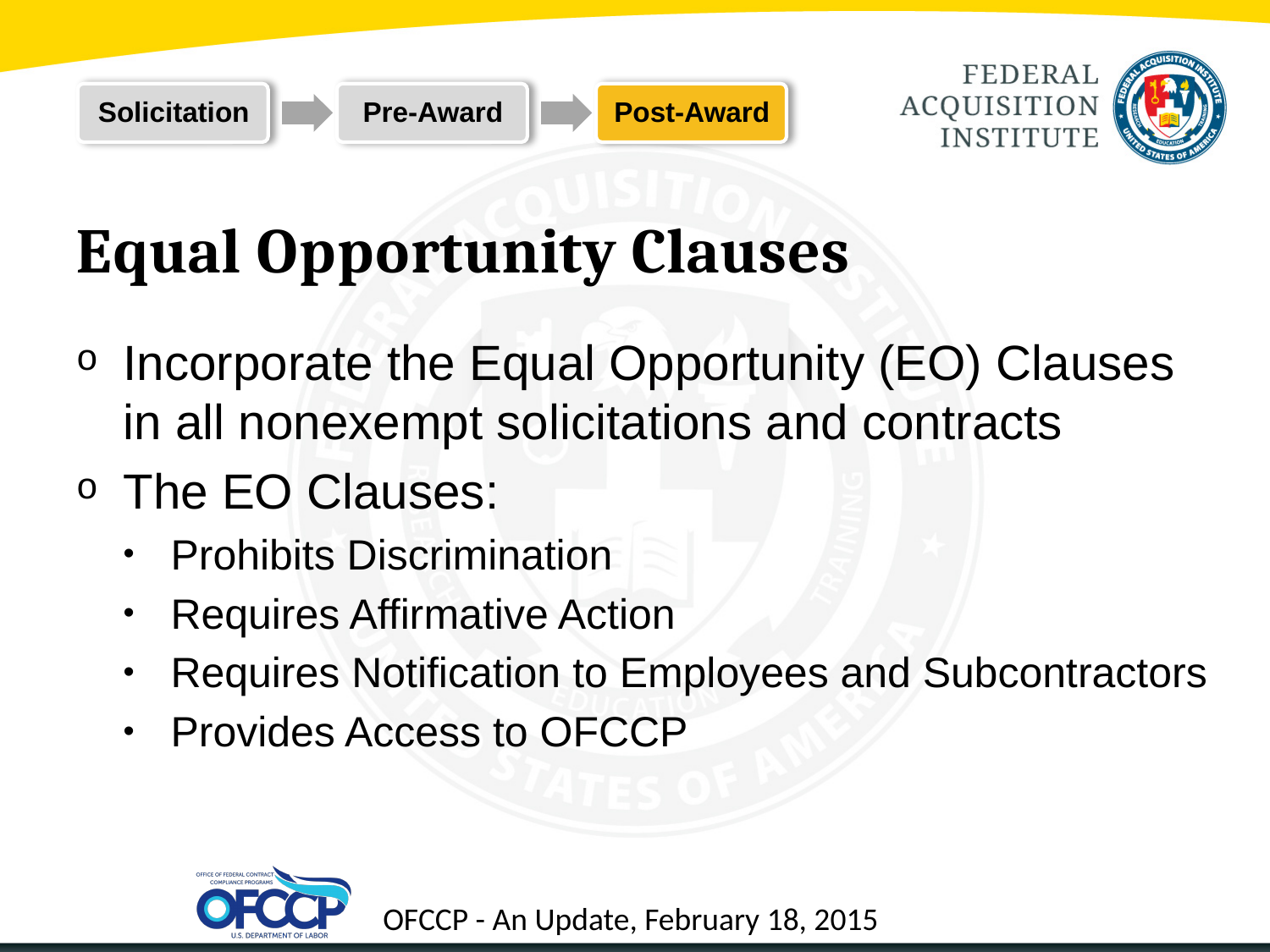

Solicitation

Pre-Award

Post-Award
# Equal Opportunity Clauses
Incorporate the Equal Opportunity (EO) Clauses in all nonexempt solicitations and contracts
The EO Clauses:
Prohibits Discrimination
Requires Affirmative Action
Requires Notification to Employees and Subcontractors
Provides Access to OFCCP
34
OFCCP - An Update, February 18, 2015